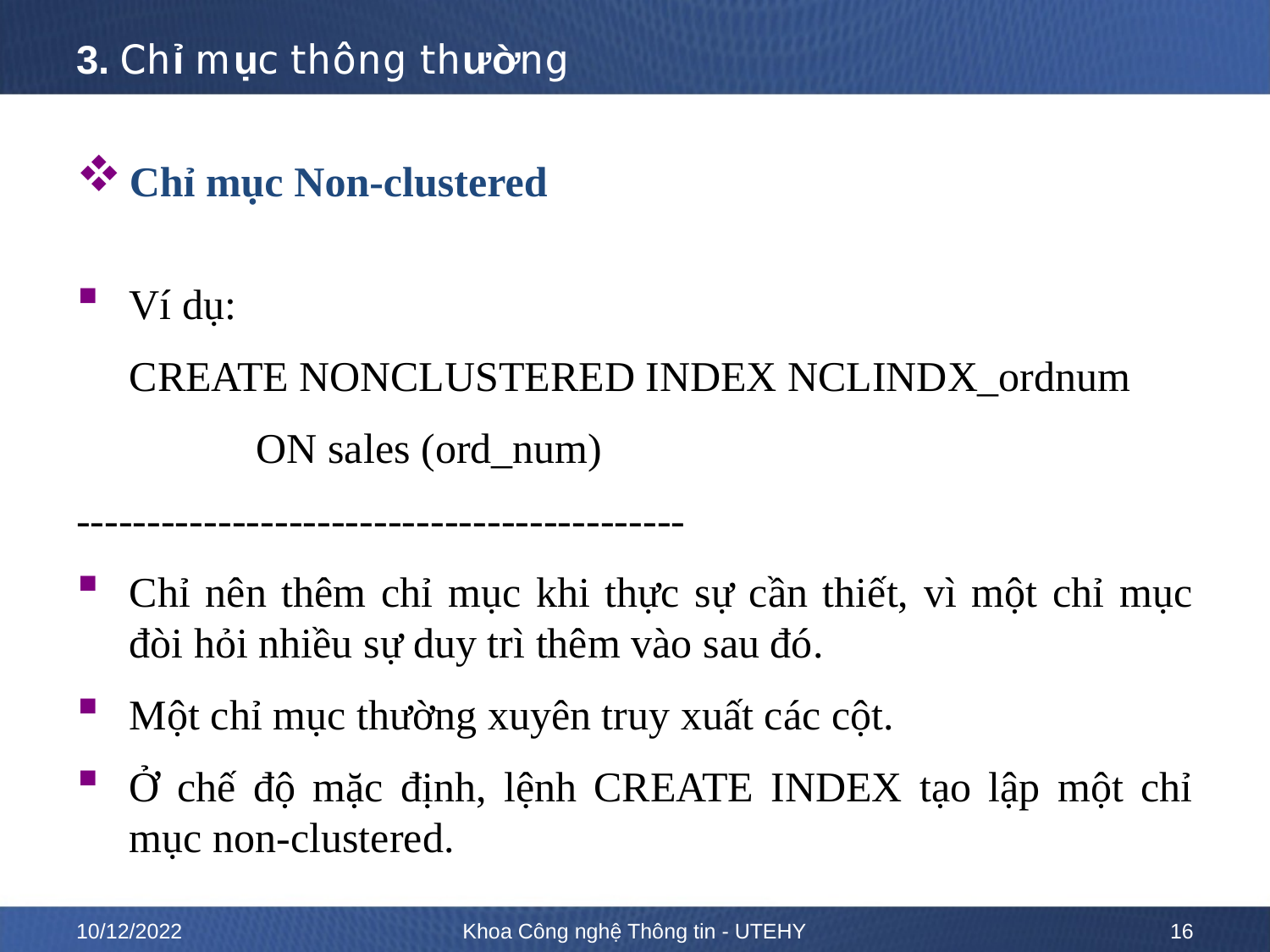

# 3. Chỉ mục thông thường
Chỉ mục Non-clustered
Ví dụ:
	CREATE NONCLUSTERED INDEX NCLINDX_ordnum
		ON sales (ord_num)
-------------------------------------------
Chỉ nên thêm chỉ mục khi thực sự cần thiết, vì một chỉ mục đòi hỏi nhiều sự duy trì thêm vào sau đó.
Một chỉ mục thường xuyên truy xuất các cột.
Ở chế độ mặc định, lệnh CREATE INDEX tạo lập một chỉ mục non-clustered.

10/12/2022
Khoa Công nghệ Thông tin - UTEHY
16